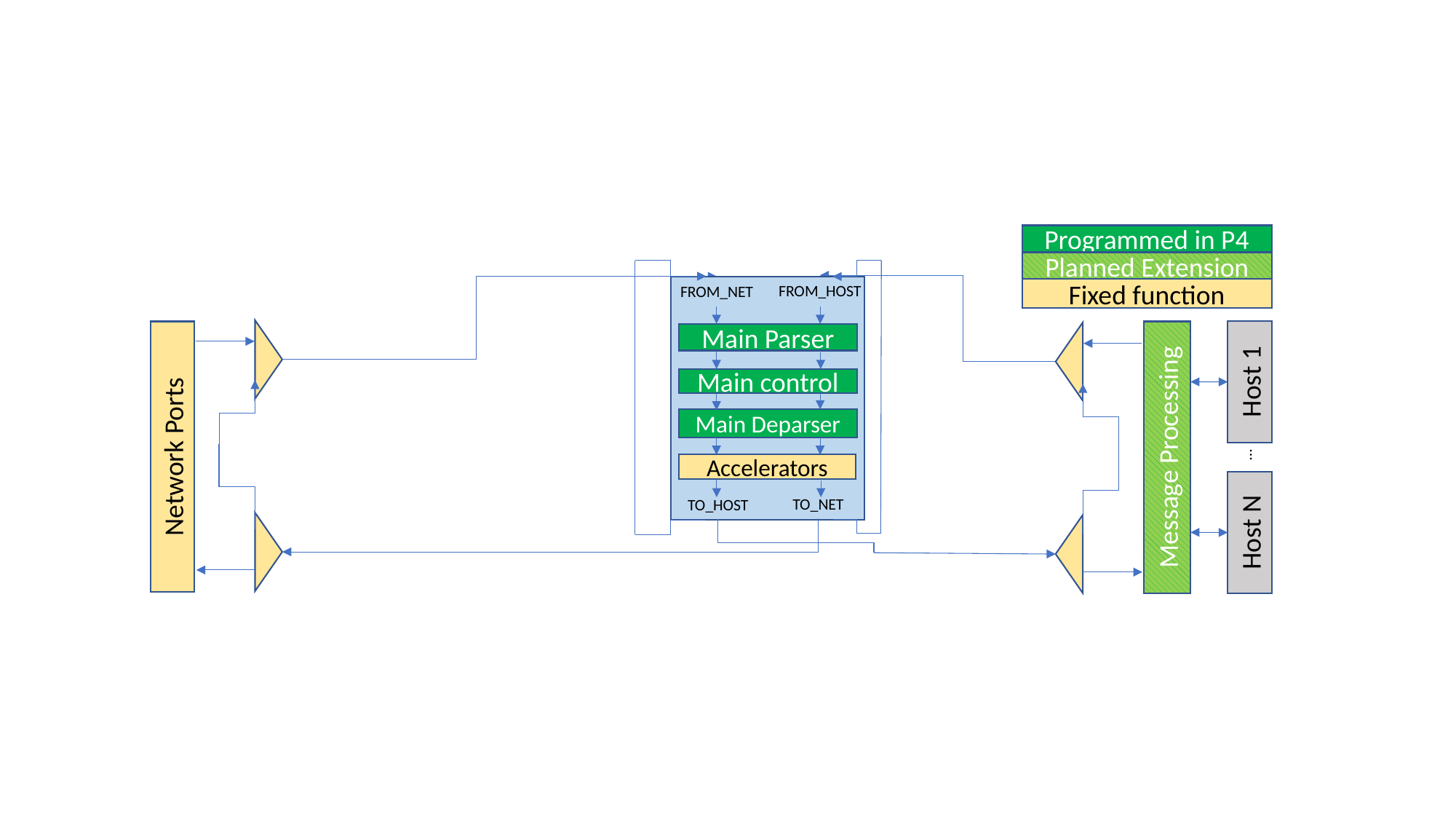

Programmed in P4
Planned Extension
FROM_HOST
FROM_NET

Fixed function
Main Parser

Host 1
Main control
Main Deparser
Message Processing
Network Ports
…
Accelerators
TO_NET
TO_HOST
Host N